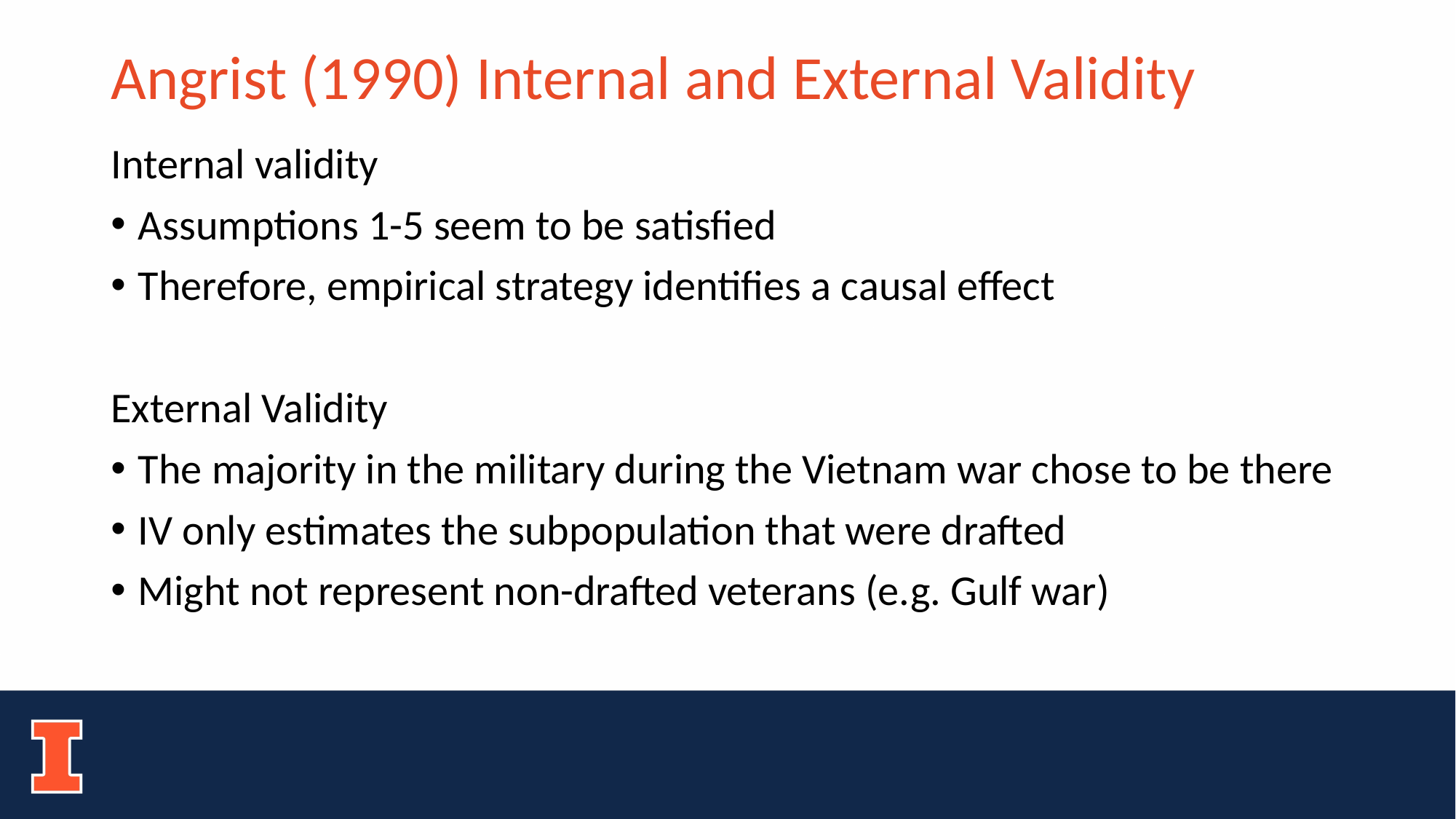

# Angrist (1990) Internal and External Validity
Internal validity
Assumptions 1-5 seem to be satisfied
Therefore, empirical strategy identifies a causal effect

External Validity
The majority in the military during the Vietnam war chose to be there
IV only estimates the subpopulation that were drafted
Might not represent non-drafted veterans (e.g. Gulf war)